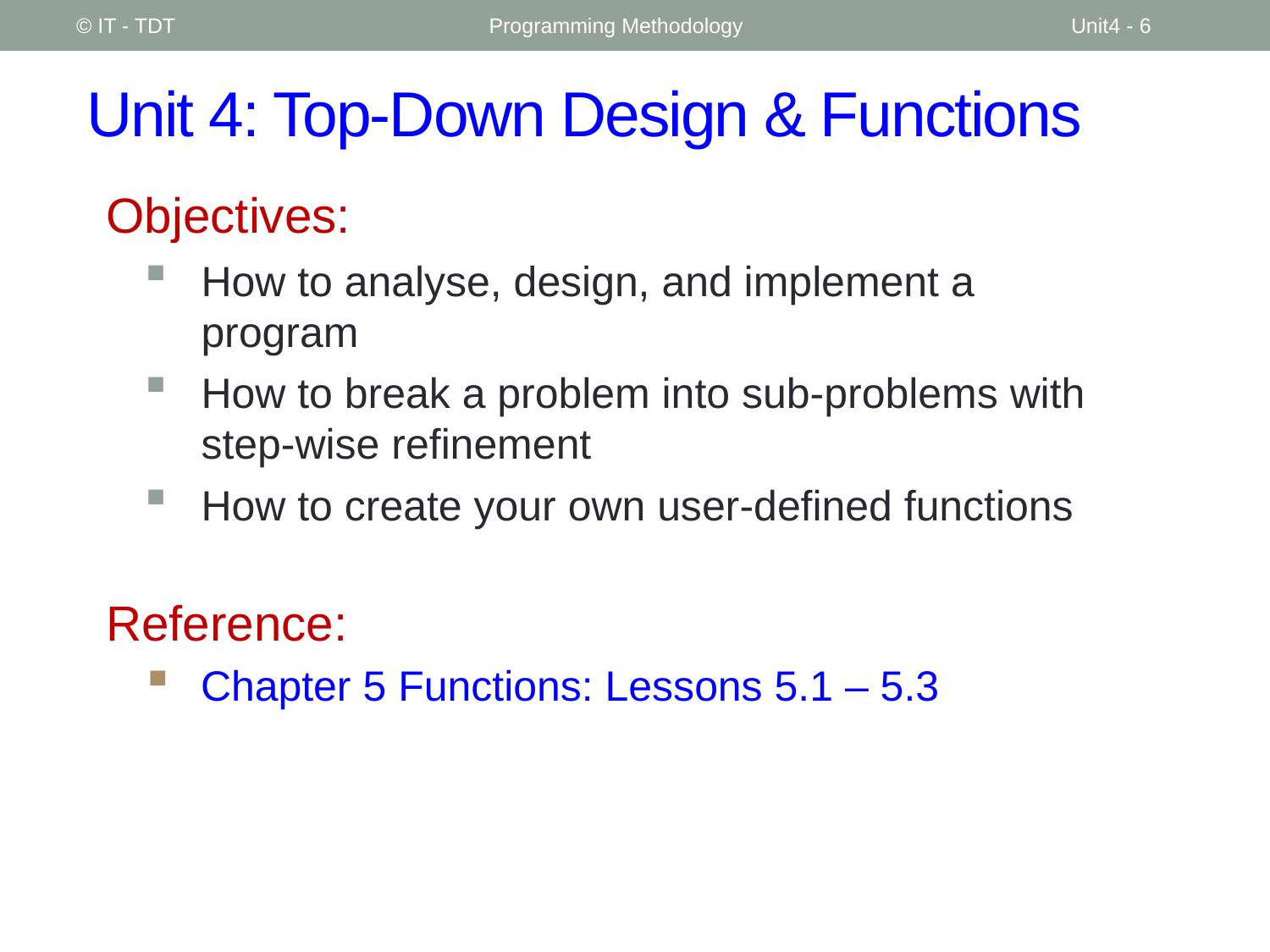

© IT - TDT
Programming Methodology
Unit4 - 6
# Unit 4: Top-Down Design & Functions
Objectives:
How to analyse, design, and implement a program
How to break a problem into sub-problems with step-wise refinement
How to create your own user-defined functions
Reference:
Chapter 5 Functions: Lessons 5.1 – 5.3